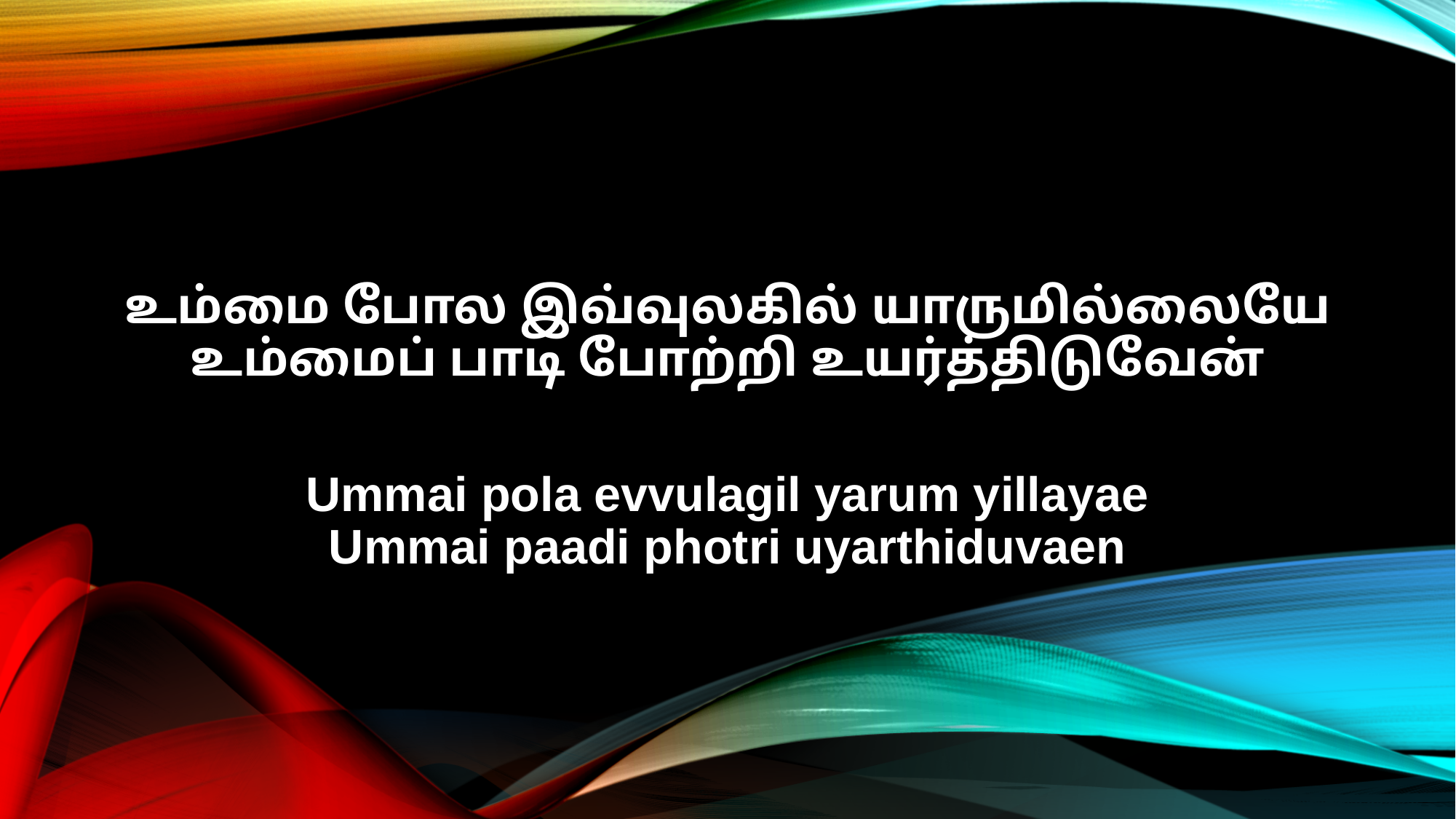

உம்மை போல இவ்வுலகில் யாருமில்லையே
உம்மைப் பாடி போற்றி உயர்த்திடுவேன்

Ummai pola evvulagil yarum yillayae
Ummai paadi photri uyarthiduvaen